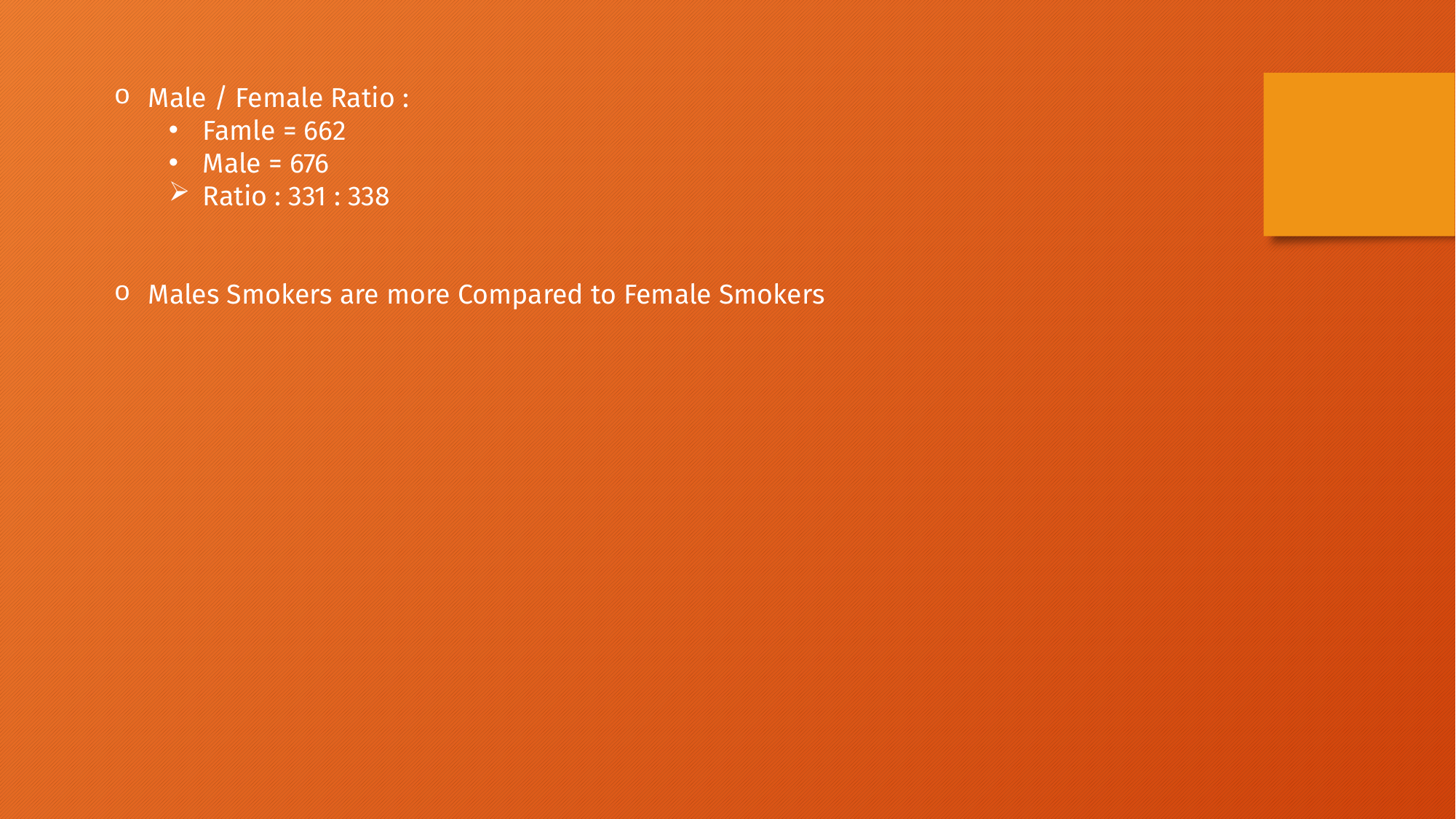

Male / Female Ratio :
Famle = 662
Male = 676
Ratio : 331 : 338

Males Smokers are more Compared to Female Smokers